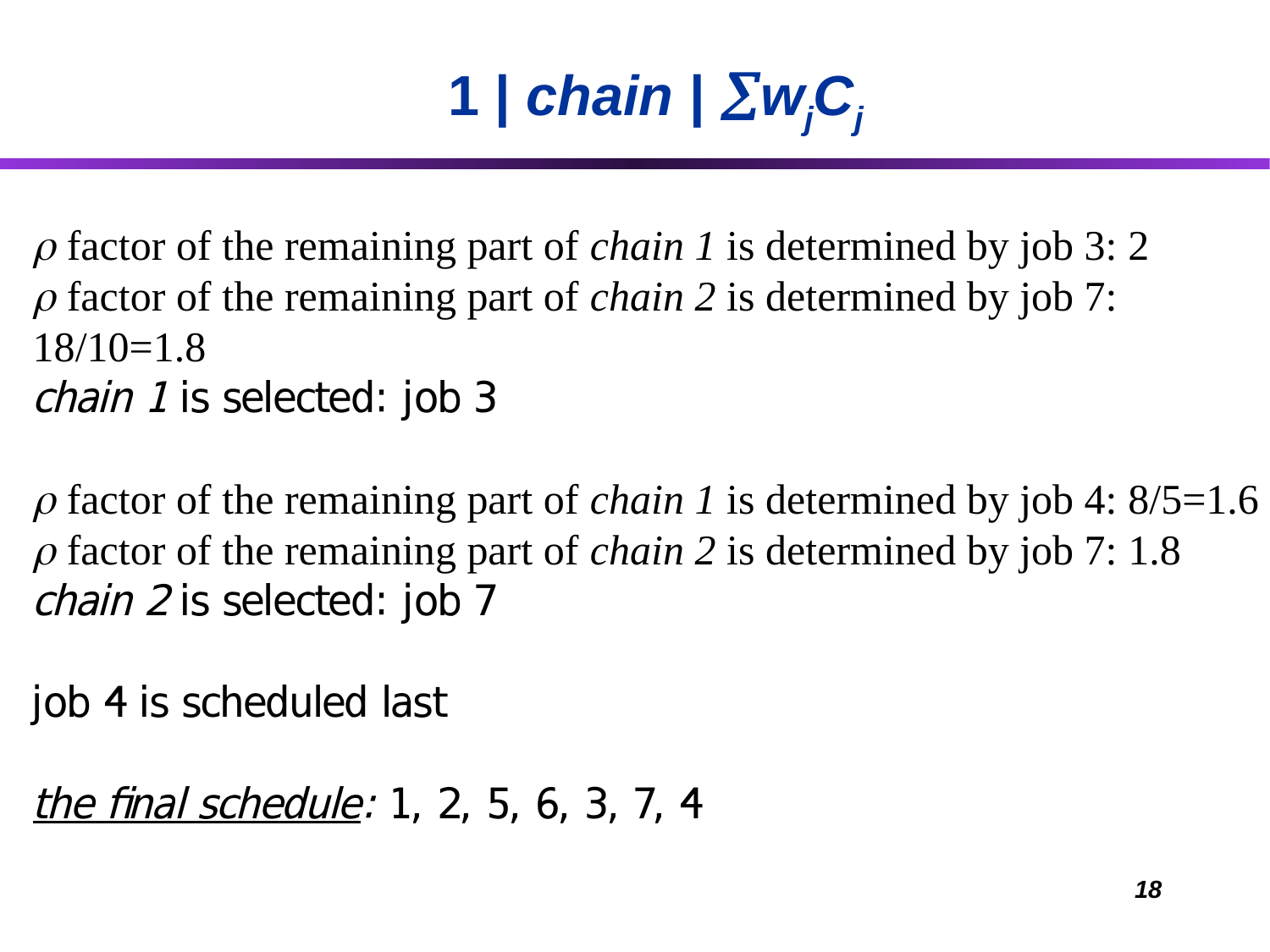

1 | chain | ∑wjCj
ρ factor of the remaining part of chain 1 is determined by job 3: 2
ρ factor of the remaining part of chain 2 is determined by job 7:
18/10=1.8
chain 1 is selected: job 3

ρ factor of the remaining part of chain 1 is determined by job 4: 8/5=1.6
ρ factor of the remaining part of chain 2 is determined by job 7: 1.8
chain 2 is selected: job 7

job 4 is scheduled last

the final schedule: 1, 2, 5, 6, 3, 7, 4

18